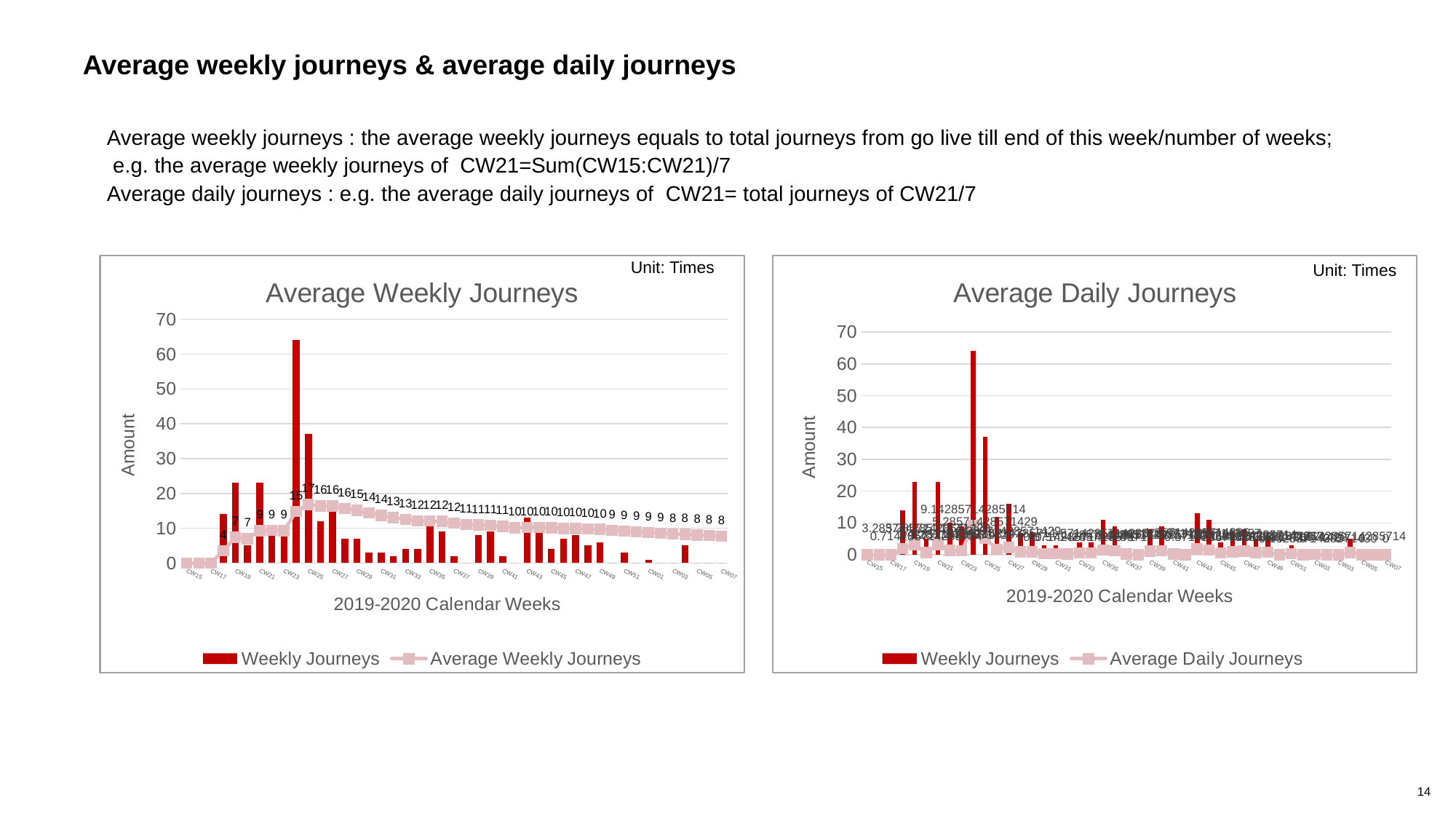

# Average weekly journeys & average daily journeys
Average weekly journeys : the average weekly journeys equals to total journeys from go live till end of this week/number of weeks;
 e.g. the average weekly journeys of  CW21=Sum(CW15:CW21)/7
Average daily journeys : e.g. the average daily journeys of  CW21= total journeys of CW21/7

### Chart: Average Weekly Journeys

| Category | Weekly Journeys | Average Weekly Journeys |
|---|---|---|
| CW15 | 0.0 | 0.0 |
| CW16 | 0.0 | 0.0 |
| CW17 | 0.0 | 0.0 |
| CW18 | 14.0 | 3.5 |
| CW19 | 23.0 | 7.4 |
| CW20 | 5.0 | 7.0 |
| CW21 | 23.0 | 9.28571428571429 |
| CW22 | 10.0 | 9.375 |
| CW23 | 9.0 | 9.33333333333333 |
| CW24 | 64.0 | 14.8 |
| CW25 | 37.0 | 16.8181818181818 |
| CW26 | 12.0 | 16.4166666666667 |
| CW27 | 16.0 | 16.3846153846154 |
| CW28 | 7.0 | 15.7142857142857 |
| CW29 | 7.0 | 15.1333333333333 |
| CW30 | 3.0 | 14.375 |
| CW31 | 3.0 | 13.7058823529412 |
| CW32 | 2.0 | 13.0555555555556 |
| CW33 | 4.0 | 12.5789473684211 |
| CW34 | 4.0 | 12.15 |
| CW35 | 11.0 | 12.0952380952381 |
| CW36 | 9.0 | 11.9545454545455 |
| CW37 | 2.0 | 11.5217391304348 |
| CW38 | 0.0 | 11.0416666666667 |
| CW39 | 8.0 | 10.92 |
| CW40 | 9.0 | 10.8461538461538 |
| CW41 | 2.0 | 10.5185185185185 |
| CW42 | 0.0 | 10.1428571428571 |
| CW43 | 13.0 | 10.2413793103448 |
| CW44 | 11.0 | 10.2666666666667 |
| CW45 | 4.0 | 10.0645161290323 |
| CW46 | 7.0 | 9.96875 |
| CW47 | 8.0 | 9.90909090909091 |
| CW48 | 5.0 | 9.76470588235294 |
| CW49 | 6.0 | 9.65714285714286 |
| CW50 | 0.0 | 9.38888888888889 |
| CW51 | 3.0 | 9.21621621621622 |
| CW52 | 0.0 | 8.97368421052632 |
| CW01 | 1.0 | 8.76923076923077 |
| CW02 | 0.0 | 8.55 |
| CW03 | 0.0 | 8.34146341463415 |
| CW04 | 5.0 | 8.26190476190476 |
| CW05 | 0.0 | 8.06976744186047 |
| CW06 | 0.0 | 7.88636363636364 |
| CW07 | 0.0 | 7.71111111111111 |
Unit: Times

### Chart: Average Daily Journeys

| Category | Weekly Journeys | Average Daily Journeys  |
|---|---|---|
| CW15 | 0.0 | 0.0 |
| CW16 | 0.0 | 0.0 |
| CW17 | 0.0 | 0.0 |
| CW18 | 14.0 | 2.0 |
| CW19 | 23.0 | 3.28571428571429 |
| CW20 | 5.0 | 0.714285714285714 |
| CW21 | 23.0 | 3.28571428571429 |
| CW22 | 10.0 | 1.42857142857143 |
| CW23 | 9.0 | 1.28571428571429 |
| CW24 | 64.0 | 9.14285714285714 |
| CW25 | 37.0 | 5.28571428571429 |
| CW26 | 12.0 | 1.71428571428571 |
| CW27 | 16.0 | 2.28571428571429 |
| CW28 | 7.0 | 1.0 |
| CW29 | 7.0 | 1.0 |
| CW30 | 3.0 | 0.428571428571429 |
| CW31 | 3.0 | 0.428571428571429 |
| CW32 | 2.0 | 0.285714285714286 |
| CW33 | 4.0 | 0.571428571428571 |
| CW34 | 4.0 | 0.571428571428571 |
| CW35 | 11.0 | 1.57142857142857 |
| CW36 | 9.0 | 1.28571428571429 |
| CW37 | 2.0 | 0.285714285714286 |
| CW38 | 0.0 | 0.0 |
| CW39 | 8.0 | 1.14285714285714 |
| CW40 | 9.0 | 1.28571428571429 |
| CW41 | 2.0 | 0.285714285714286 |
| CW42 | 0.0 | 0.0 |
| CW43 | 13.0 | 1.85714285714286 |
| CW44 | 11.0 | 1.57142857142857 |
| CW45 | 4.0 | 0.571428571428571 |
| CW46 | 7.0 | 1.0 |
| CW47 | 8.0 | 1.14285714285714 |
| CW48 | 5.0 | 0.714285714285714 |
| CW49 | 6.0 | 0.857142857142857 |
| CW50 | 0.0 | 0.0 |
| CW51 | 3.0 | 0.428571428571429 |
| CW52 | 0.0 | 0.0 |
| CW01 | 1.0 | 0.142857142857143 |
| CW02 | 0.0 | 0.0 |
| CW03 | 0.0 | 0.0 |
| CW04 | 5.0 | 0.714285714285714 |
| CW05 | 0.0 | 0.0 |
| CW06 | 0.0 | 0.0 |
| CW07 | 0.0 | 0.0 |
Unit: Times